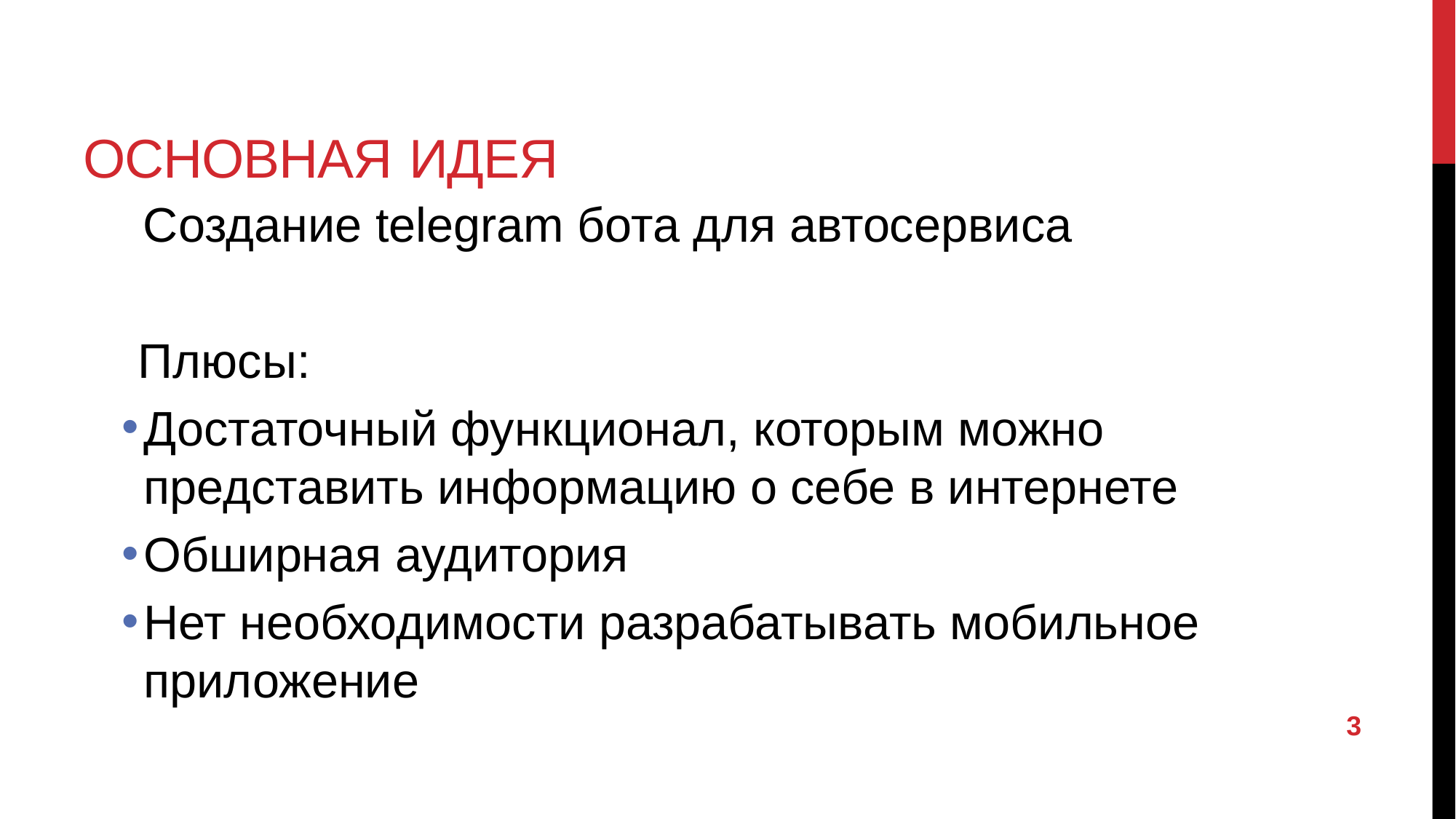

# Основная идея
Создание telegram бота для автосервиса

Плюсы:
Достаточный функционал, которым можно представить информацию о себе в интернете
Обширная аудитория
Нет необходимости разрабатывать мобильное приложение
3